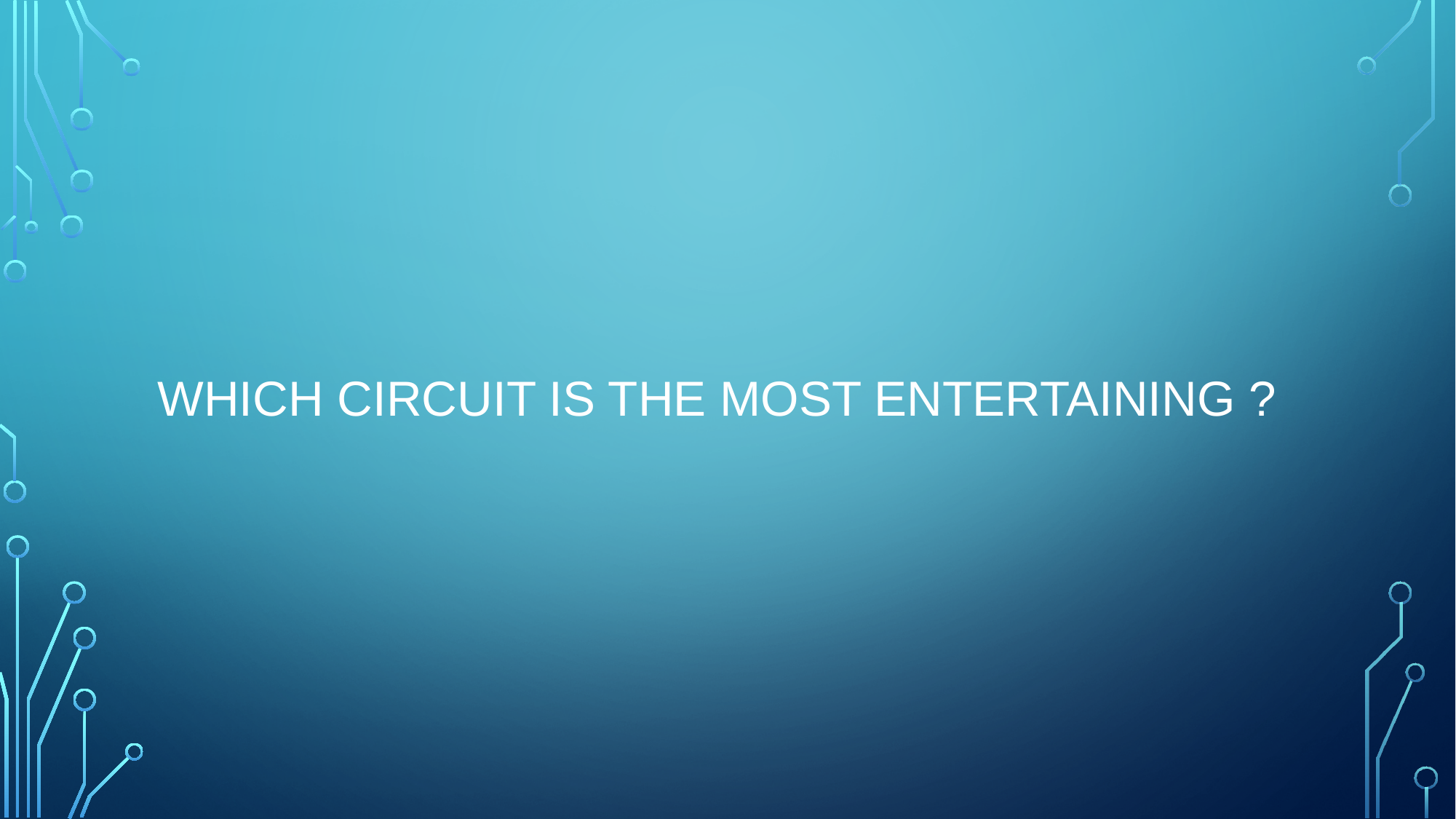

# WHICH CIRCUIT IS the most ENTERTAINING ?